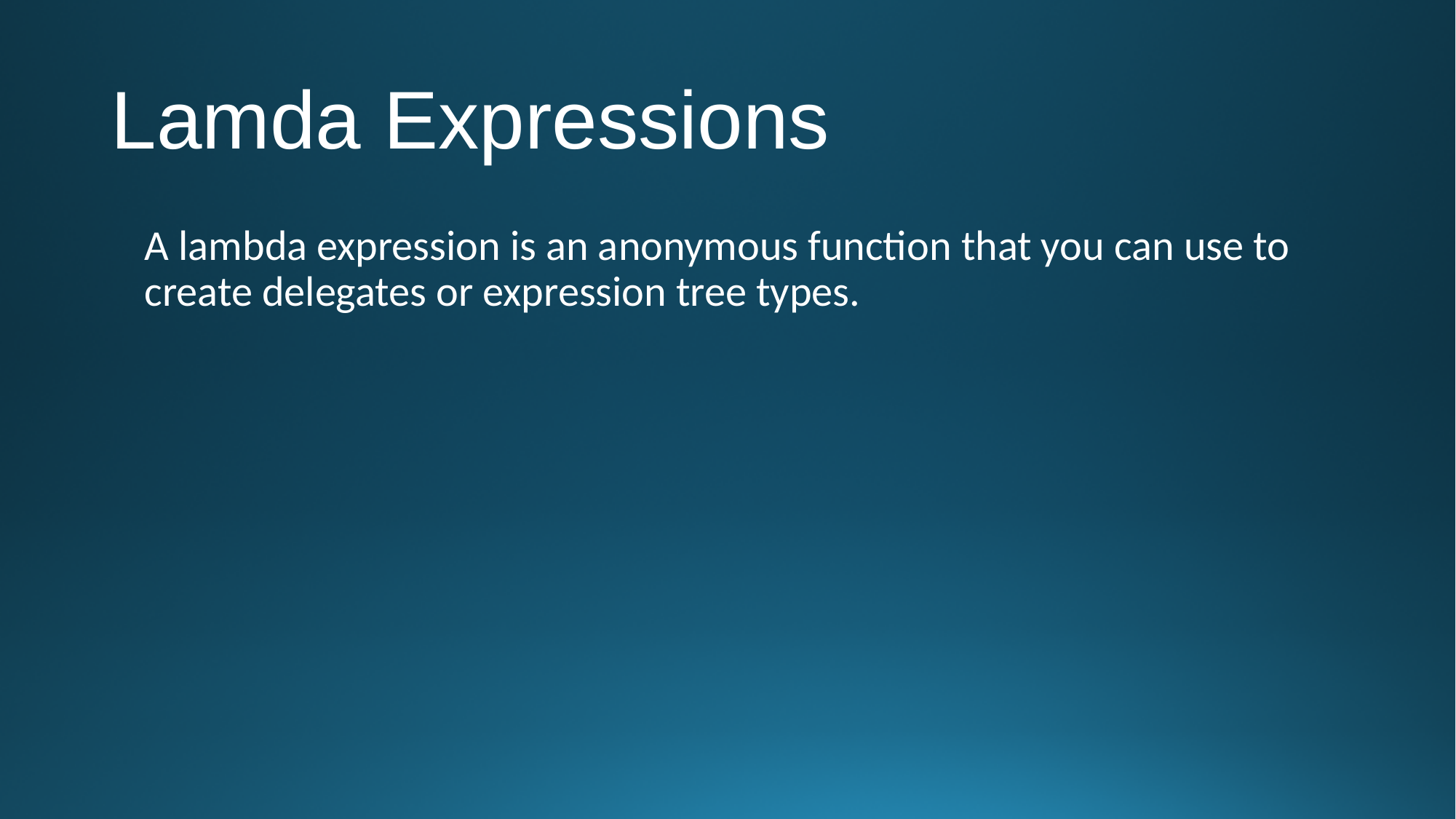

# Lamda Expressions
A lambda expression is an anonymous function that you can use to create delegates or expression tree types.